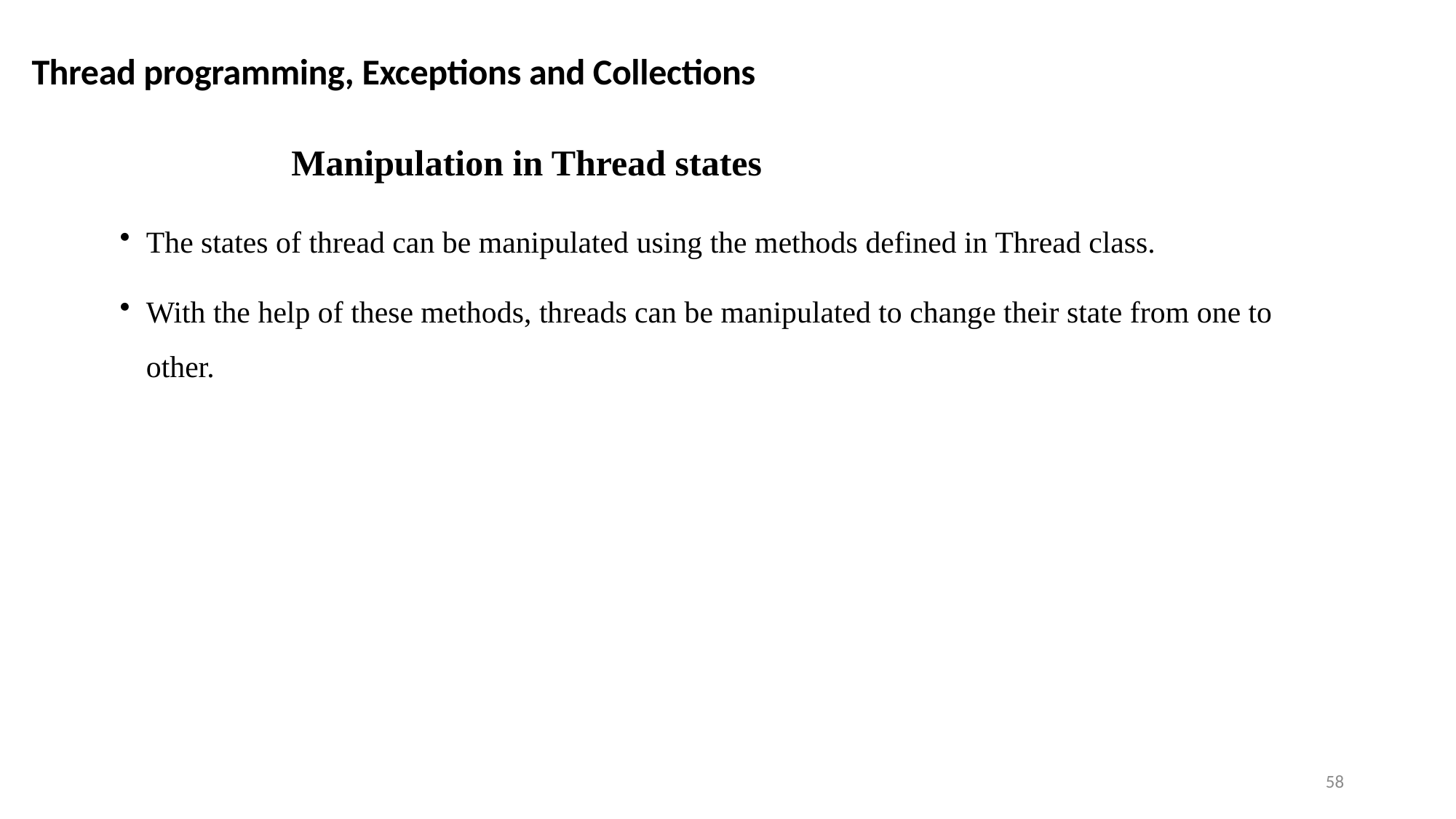

Thread programming, Exceptions and Collections
Manipulation in Thread states
The states of thread can be manipulated using the methods defined in Thread class.
With the help of these methods, threads can be manipulated to change their state from one to other.
58